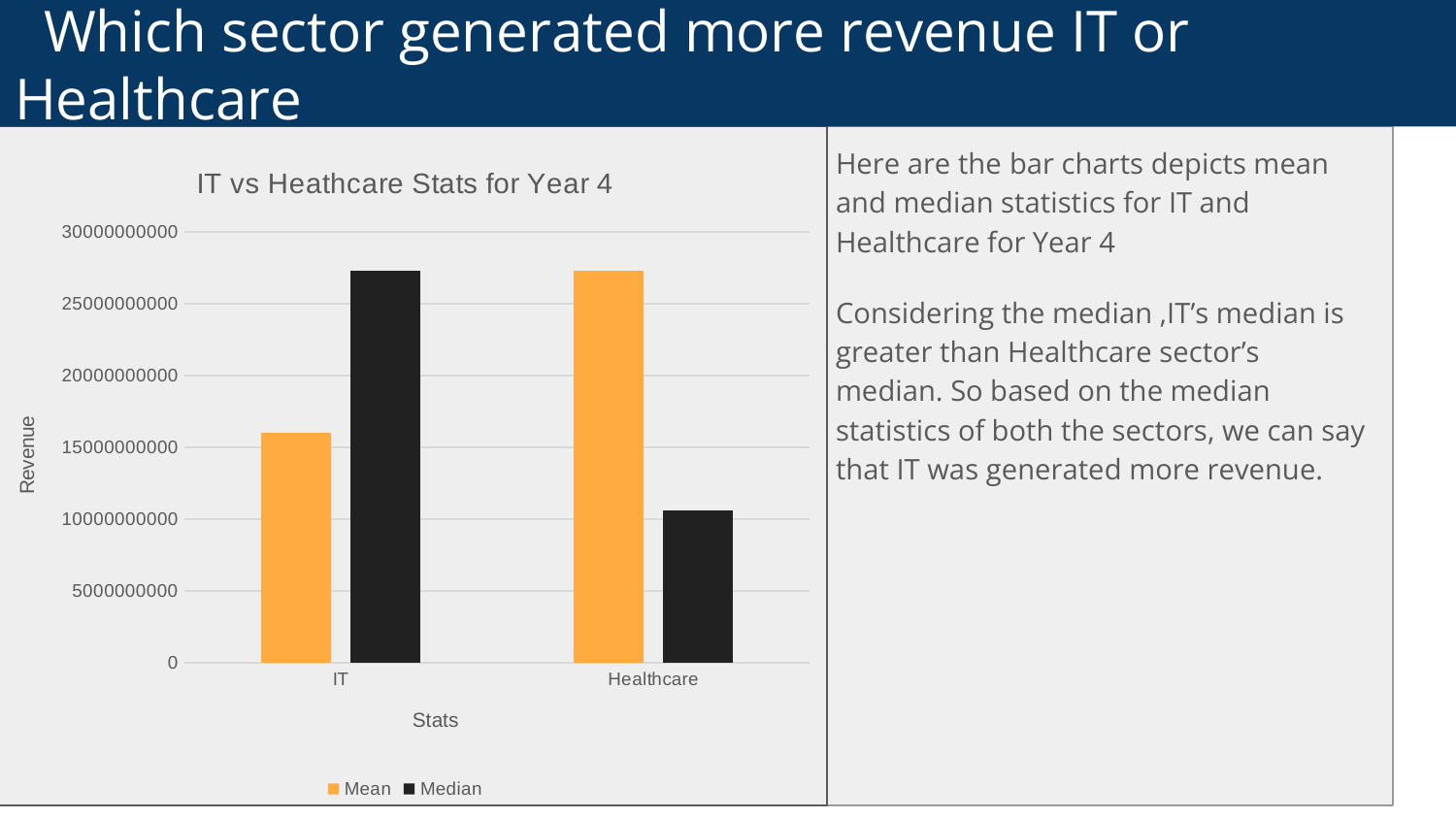

# Which sector generated more revenue IT or Healthcare

Here are the bar charts depicts mean and median statistics for IT and Healthcare for Year 4
Considering the median ,IT’s median is greater than Healthcare sector’s  median. So based on the median statistics of both the sectors, we can say that IT was generated more revenue.

### Chart: IT vs Heathcare Stats for Year 4

| Category | Mean | Median |
|---|---|---|
| IT | 16035034618.1818 | 27312225702.1277 |
| Healthcare | 27312225702.1277 | 10629719000.0 |